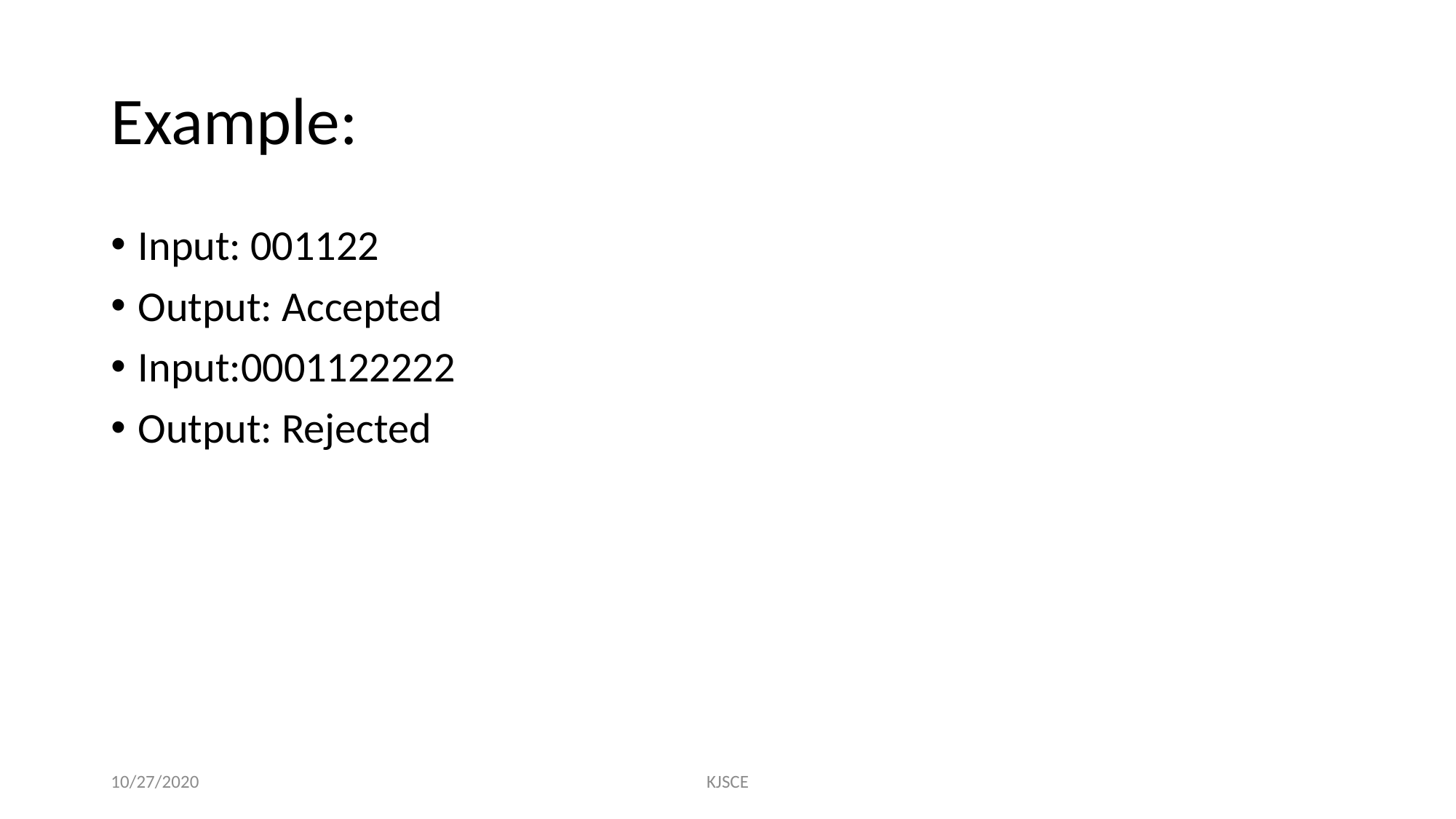

# Example:
Input: 001122
Output: Accepted
Input:0001122222
Output: Rejected
10/27/2020
KJSCE